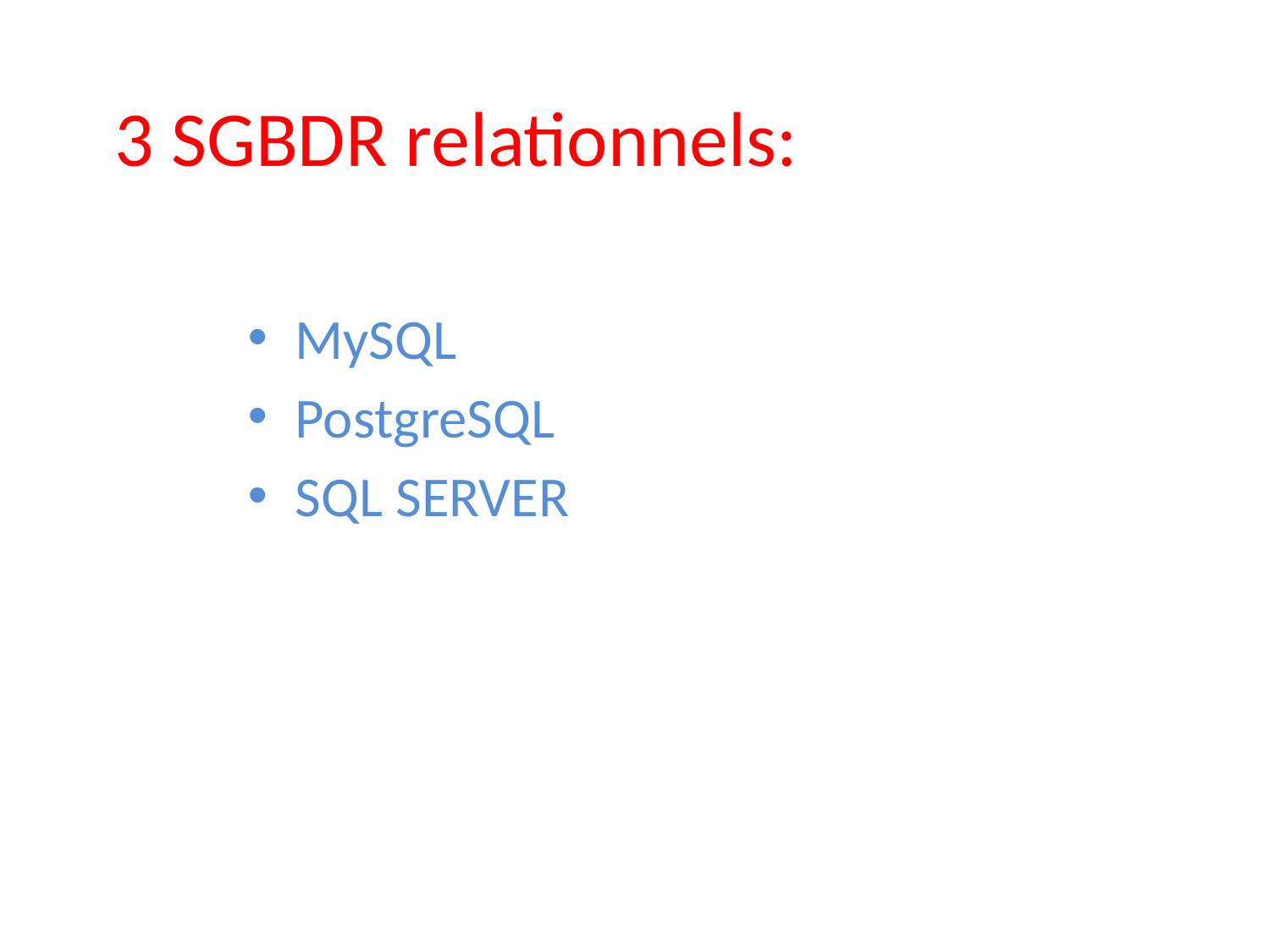

# 3 SGBDR relationnels:
MySQL
PostgreSQL
SQL SERVER